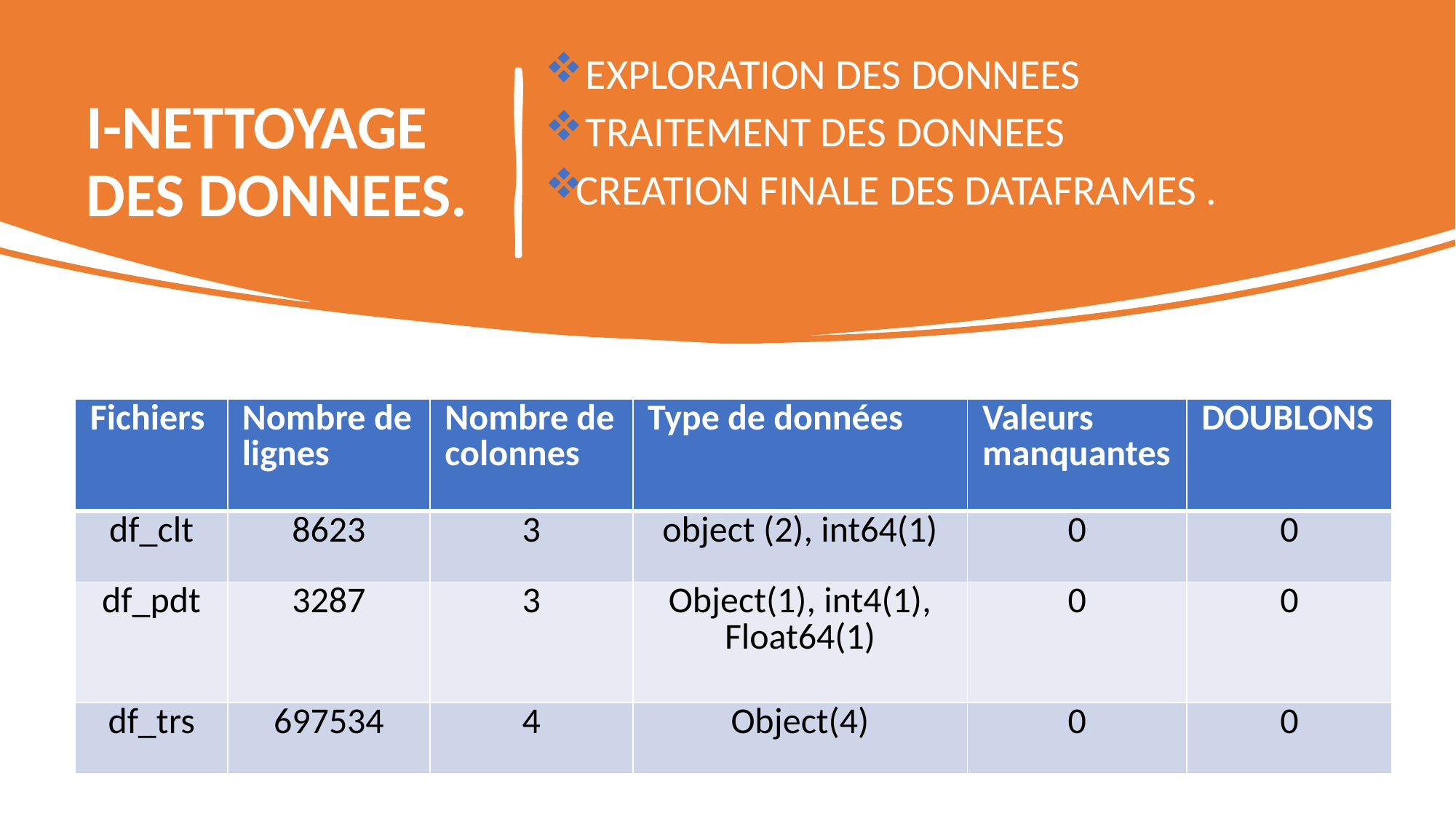

EXPLORATION DES DONNEES
 TRAITEMENT DES DONNEES
CREATION FINALE DES DATAFRAMES .

# I-NETTOYAGE DES DONNEES.

| Fichiers | Nombre de lignes | Nombre de colonnes | Type de données | Valeurs manquantes | DOUBLONS |
| --- | --- | --- | --- | --- | --- |
| df\_clt | 8623 | 3 | object (2), int64(1) | 0 | 0 |
| df\_pdt | 3287 | 3 | Object(1), int4(1), Float64(1) | 0 | 0 |
| df\_trs | 697534 | 4 | Object(4) | 0 | 0 |